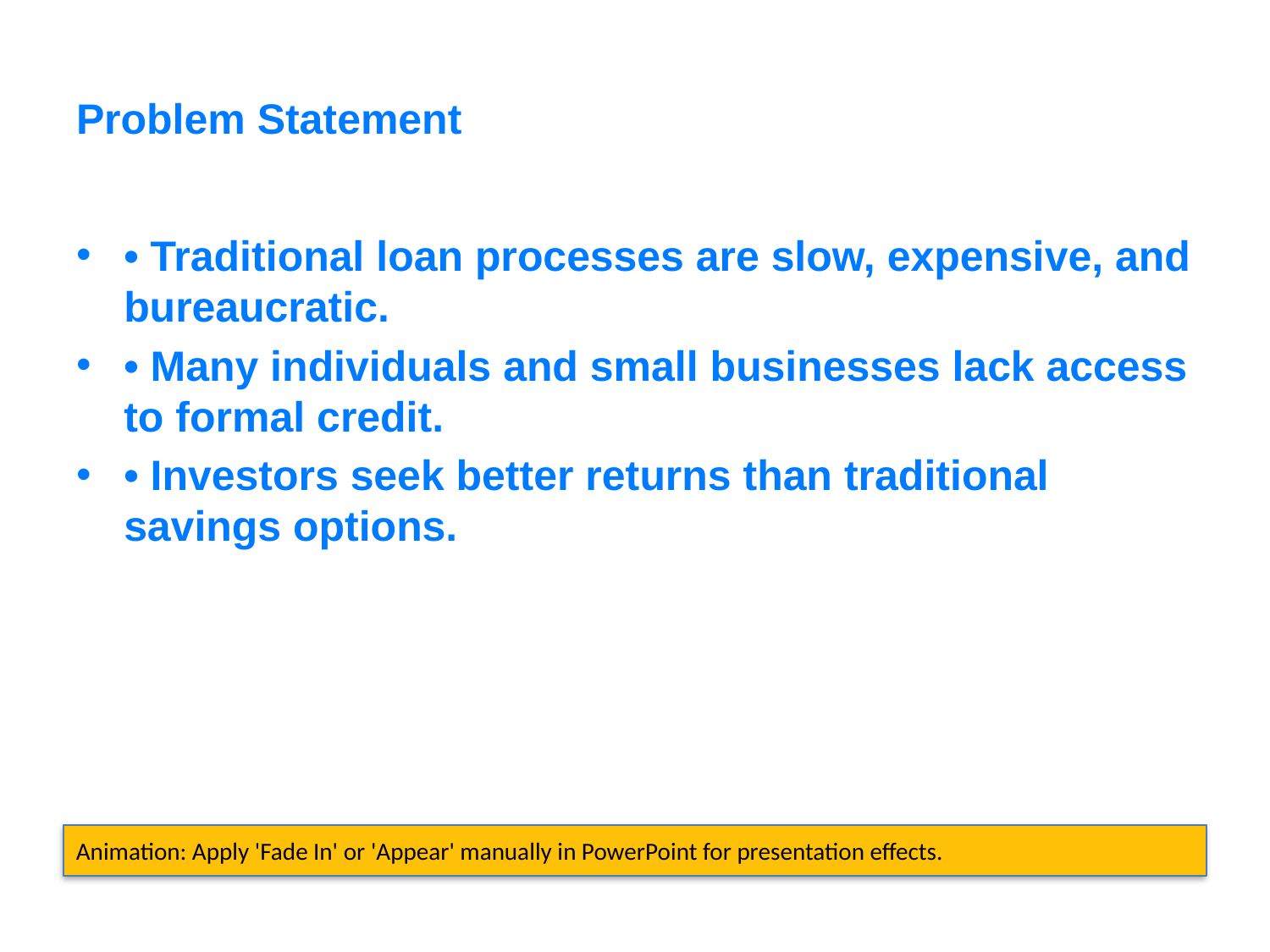

# Problem Statement
• Traditional loan processes are slow, expensive, and bureaucratic.
• Many individuals and small businesses lack access to formal credit.
• Investors seek better returns than traditional savings options.
Animation: Apply 'Fade In' or 'Appear' manually in PowerPoint for presentation effects.